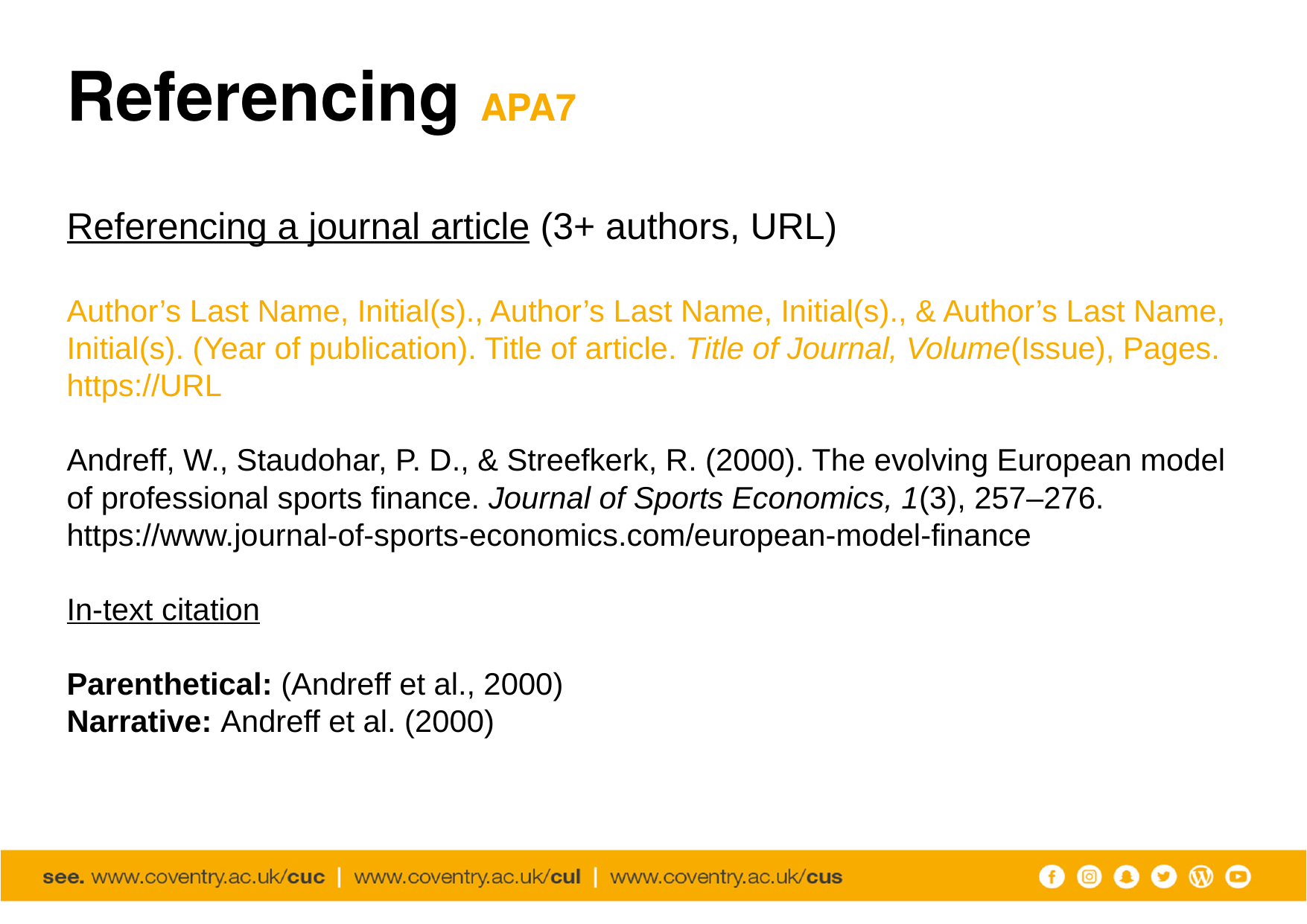

# Referencing APA7
Referencing a journal article (3+ authors, URL)

Author’s Last Name, Initial(s)., Author’s Last Name, Initial(s)., & Author’s Last Name, Initial(s). (Year of publication). Title of article. Title of Journal, Volume(Issue), Pages. https://URL

Andreff, W., Staudohar, P. D., & Streefkerk, R. (2000). The evolving European model of professional sports finance. Journal of Sports Economics, 1(3), 257–276. https://www.journal-of-sports-economics.com/european-model-finance

In-text citation

Parenthetical: (Andreff et al., 2000)
Narrative: Andreff et al. (2000)